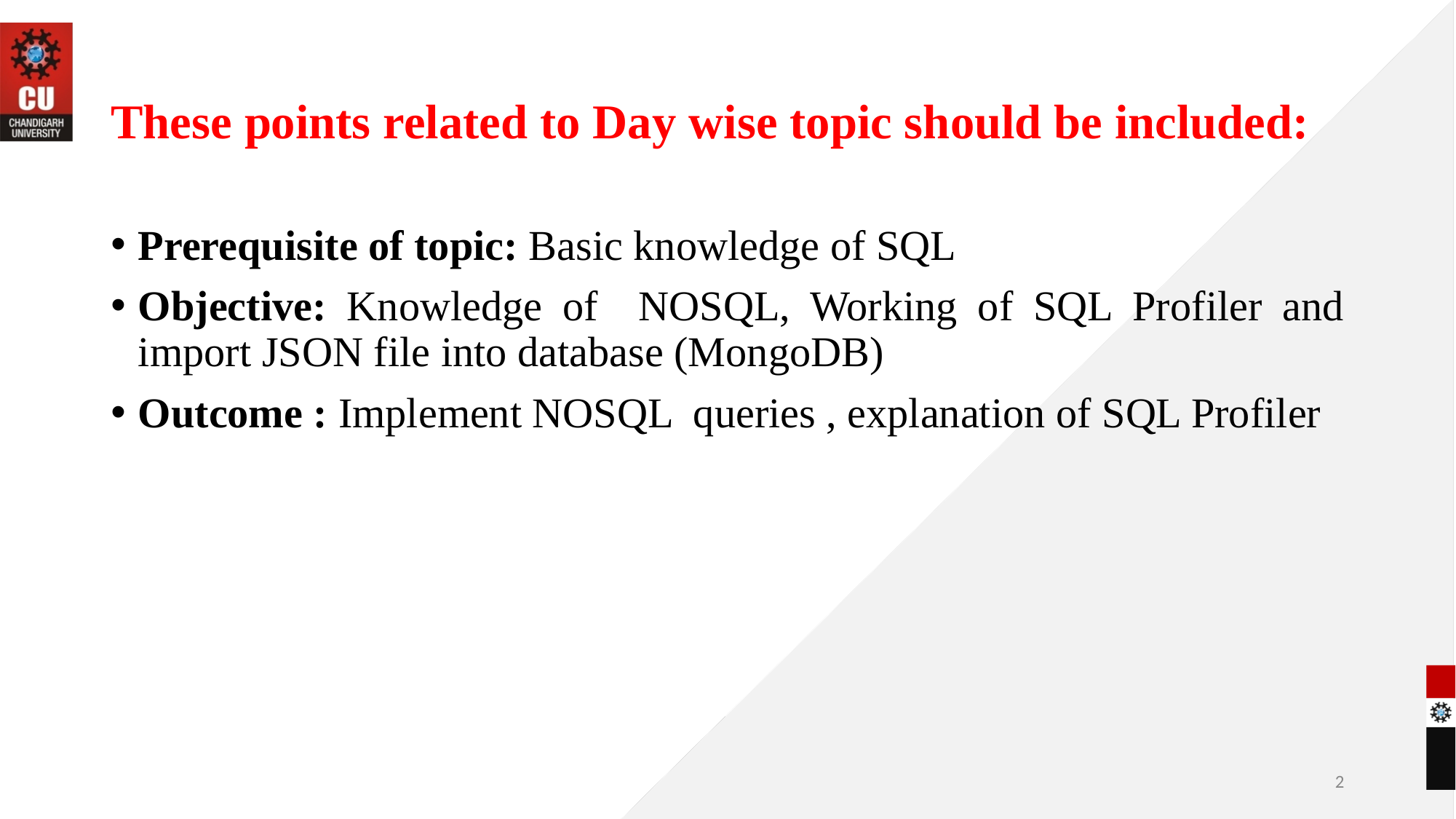

# These points related to Day wise topic should be included:
Prerequisite of topic: Basic knowledge of SQL
Objective: Knowledge of  NOSQL, Working of SQL Profiler and import JSON file into database (MongoDB)
Outcome : Implement NOSQL  queries , explanation of SQL Profiler
2